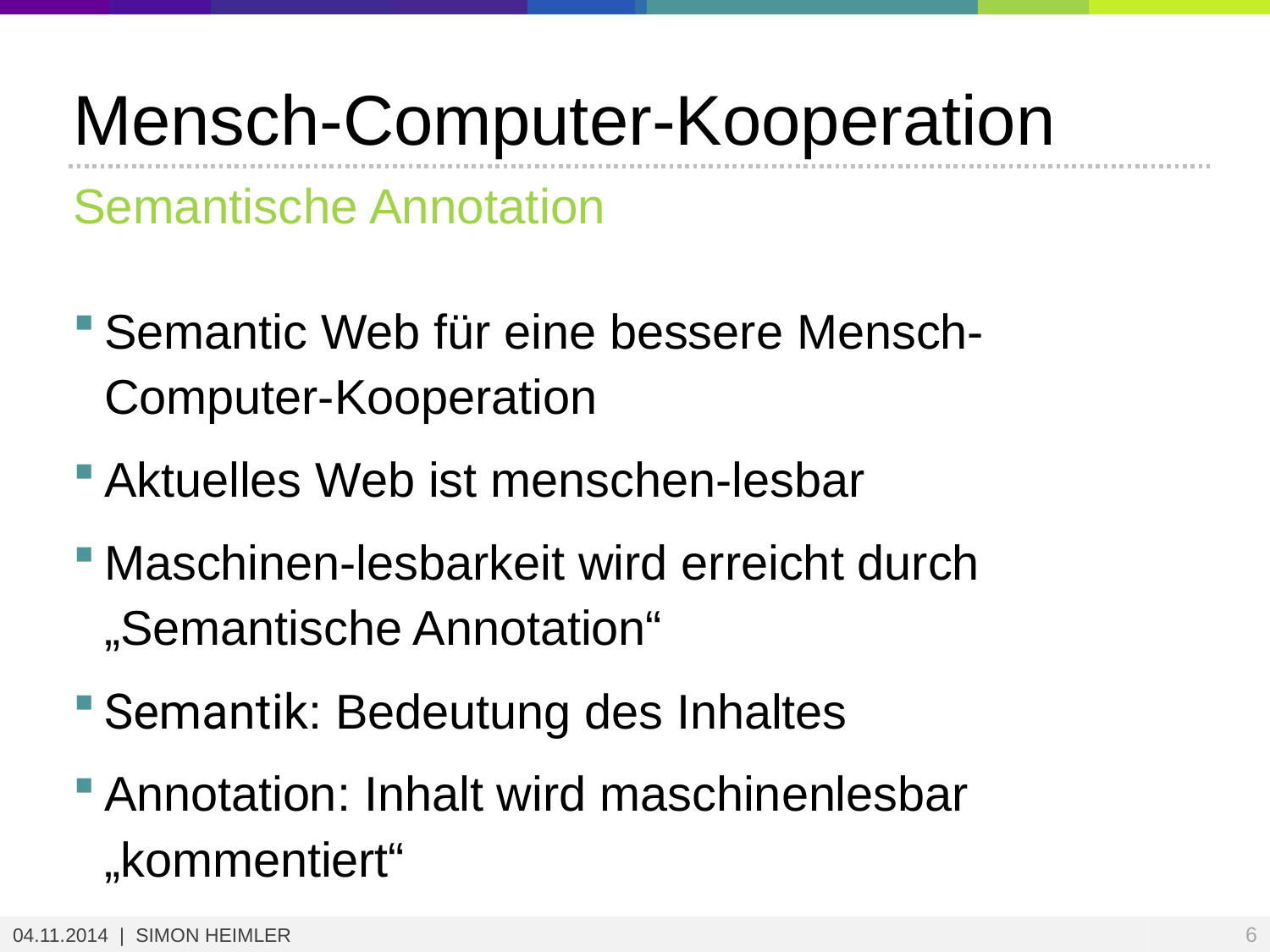

# Mensch-Computer-Kooperation
Semantische Annotation
Semantic Web für eine bessere Mensch-Computer-Kooperation
Aktuelles Web ist menschen-lesbar
Maschinen-lesbarkeit wird erreicht durch „Semantische Annotation“
Semantik: Bedeutung des Inhaltes
Annotation: Inhalt wird maschinenlesbar „kommentiert“